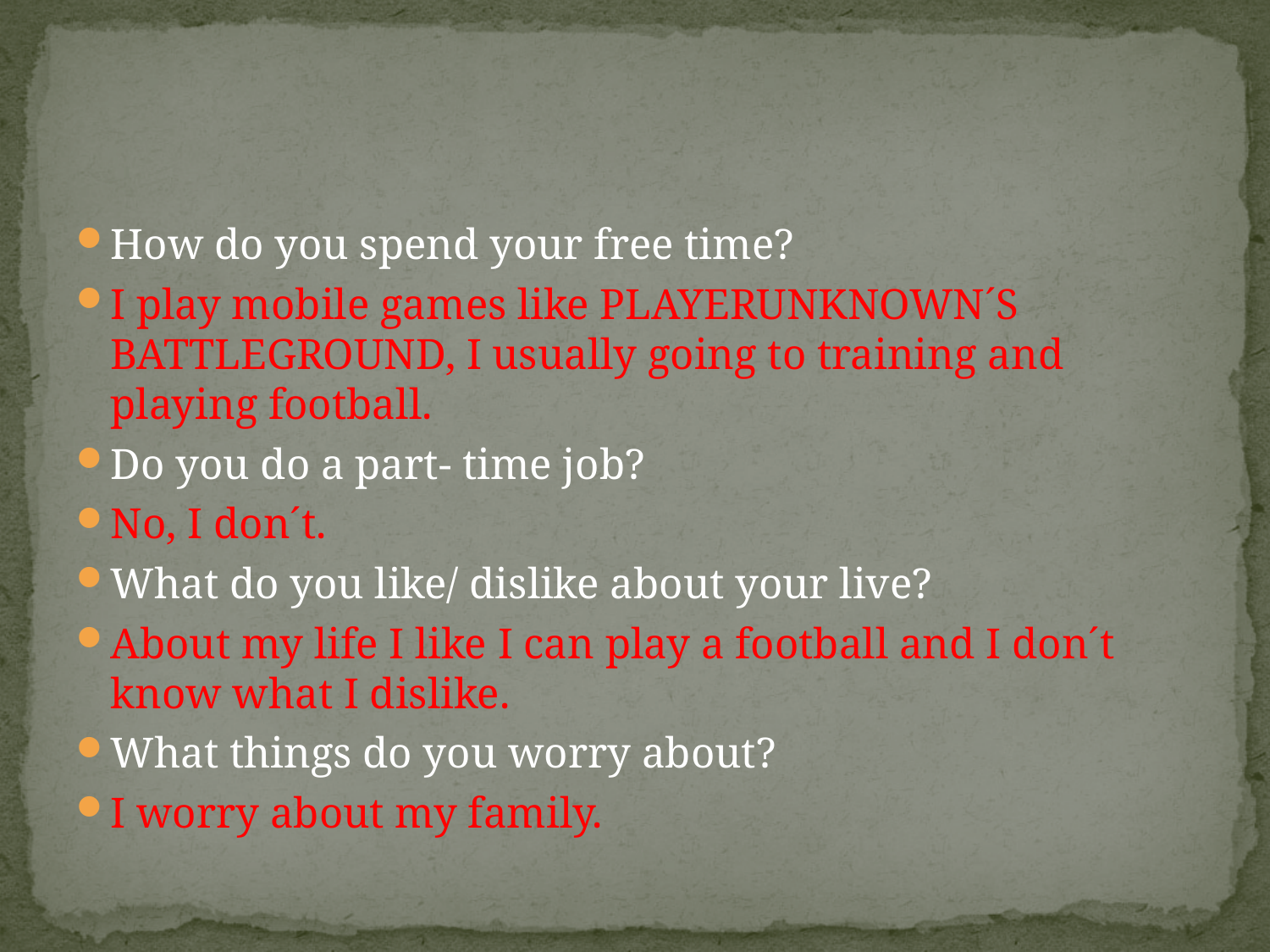

#
How do you spend your free time?
I play mobile games like PLAYERUNKNOWN´S BATTLEGROUND, I usually going to training and playing football.
Do you do a part- time job?
No, I don´t.
What do you like/ dislike about your live?
About my life I like I can play a football and I don´t know what I dislike.
What things do you worry about?
I worry about my family.